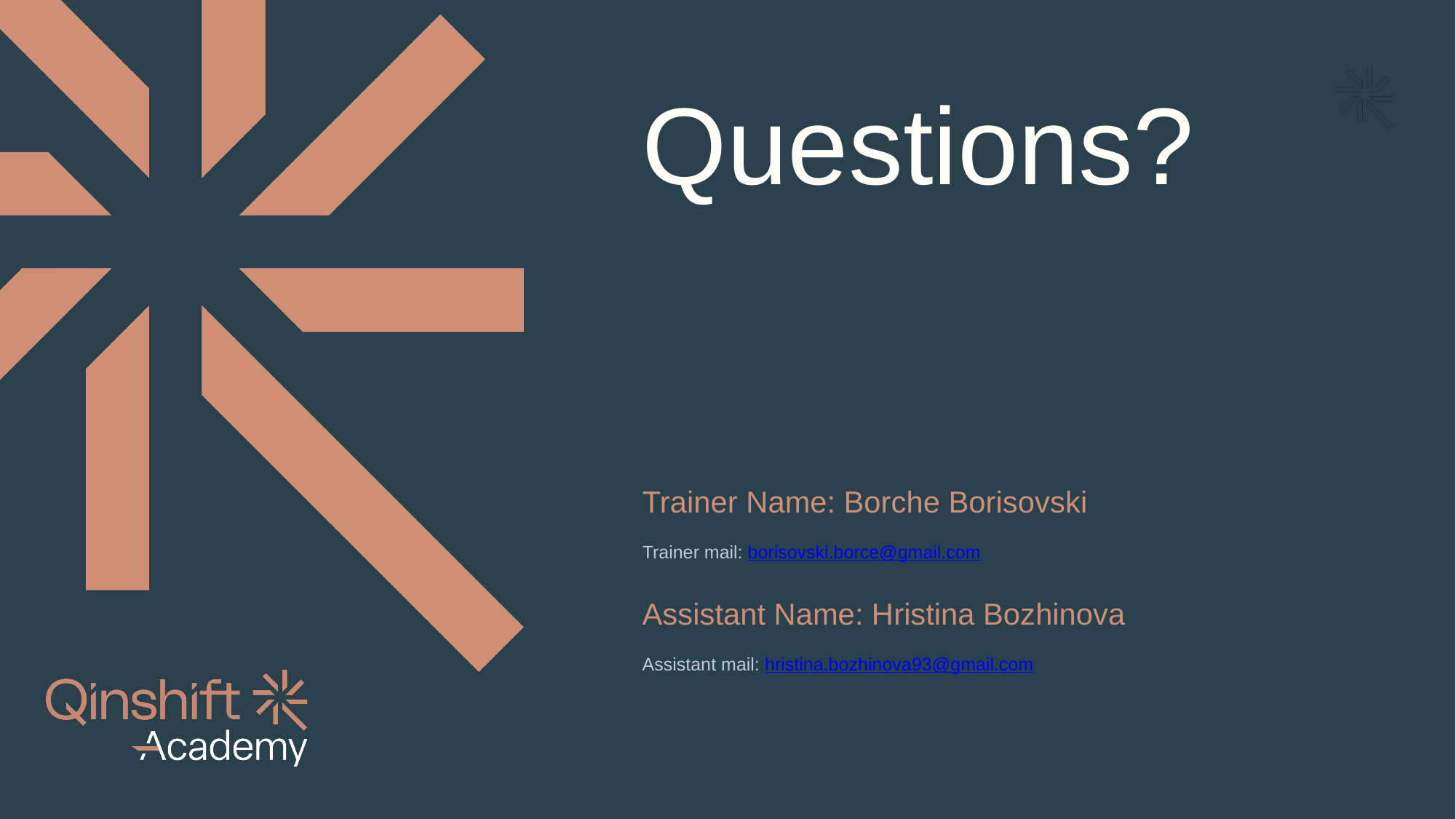

# Questions?
Trainer Name: Borche Borisovski
Trainer mail: borisovski.borce@gmail.com

Assistant Name: Hristina Bozhinova
Assistant mail: hristina.bozhinova93@gmail.com